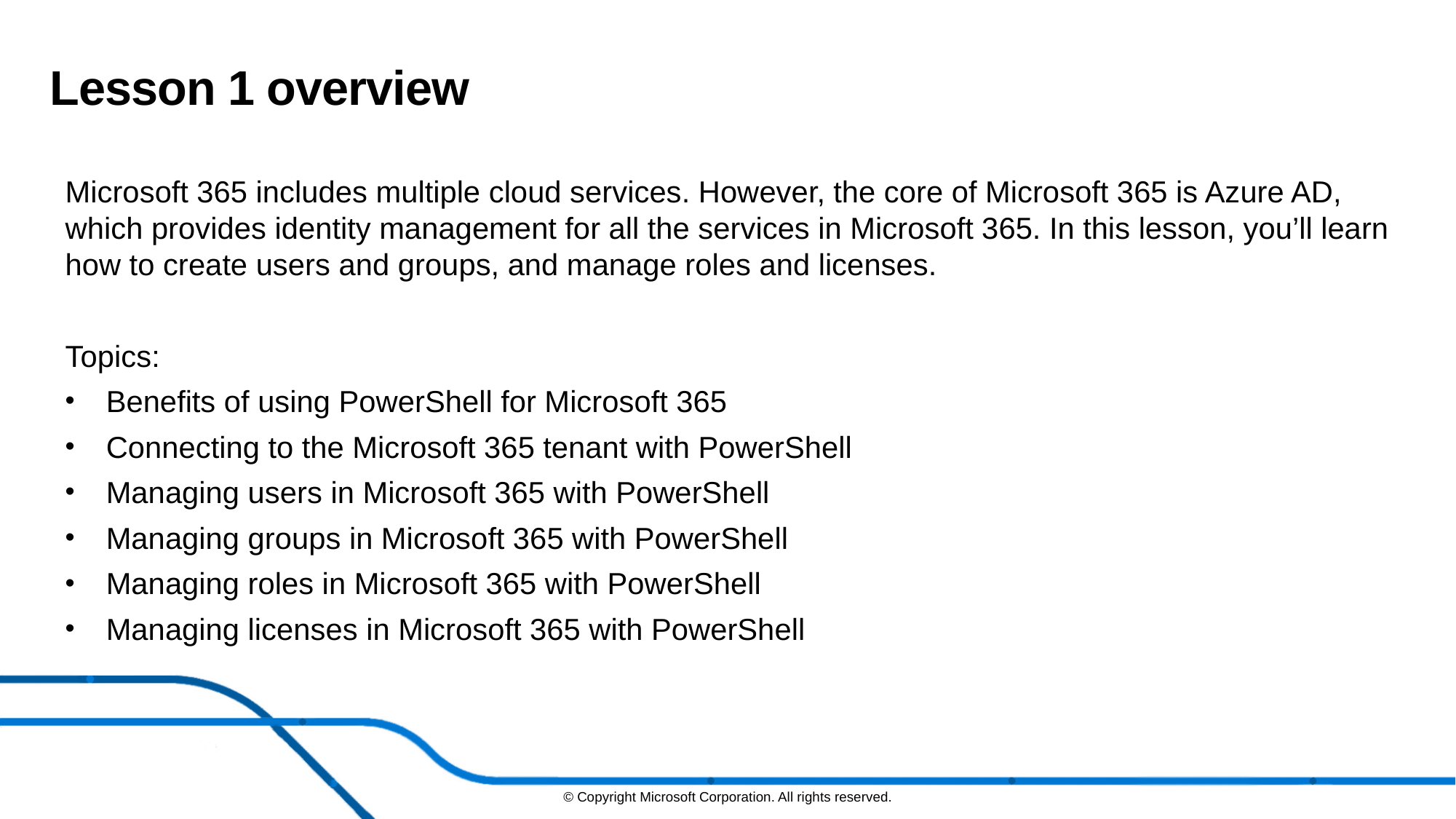

# Lesson 1 overview
Microsoft 365 includes multiple cloud services. However, the core of Microsoft 365 is Azure AD, which provides identity management for all the services in Microsoft 365. In this lesson, you’ll learn how to create users and groups, and manage roles and licenses.

Topics:
Benefits of using PowerShell for Microsoft 365
Connecting to the Microsoft 365 tenant with PowerShell
Managing users in Microsoft 365 with PowerShell
Managing groups in Microsoft 365 with PowerShell
Managing roles in Microsoft 365 with PowerShell
Managing licenses in Microsoft 365 with PowerShell